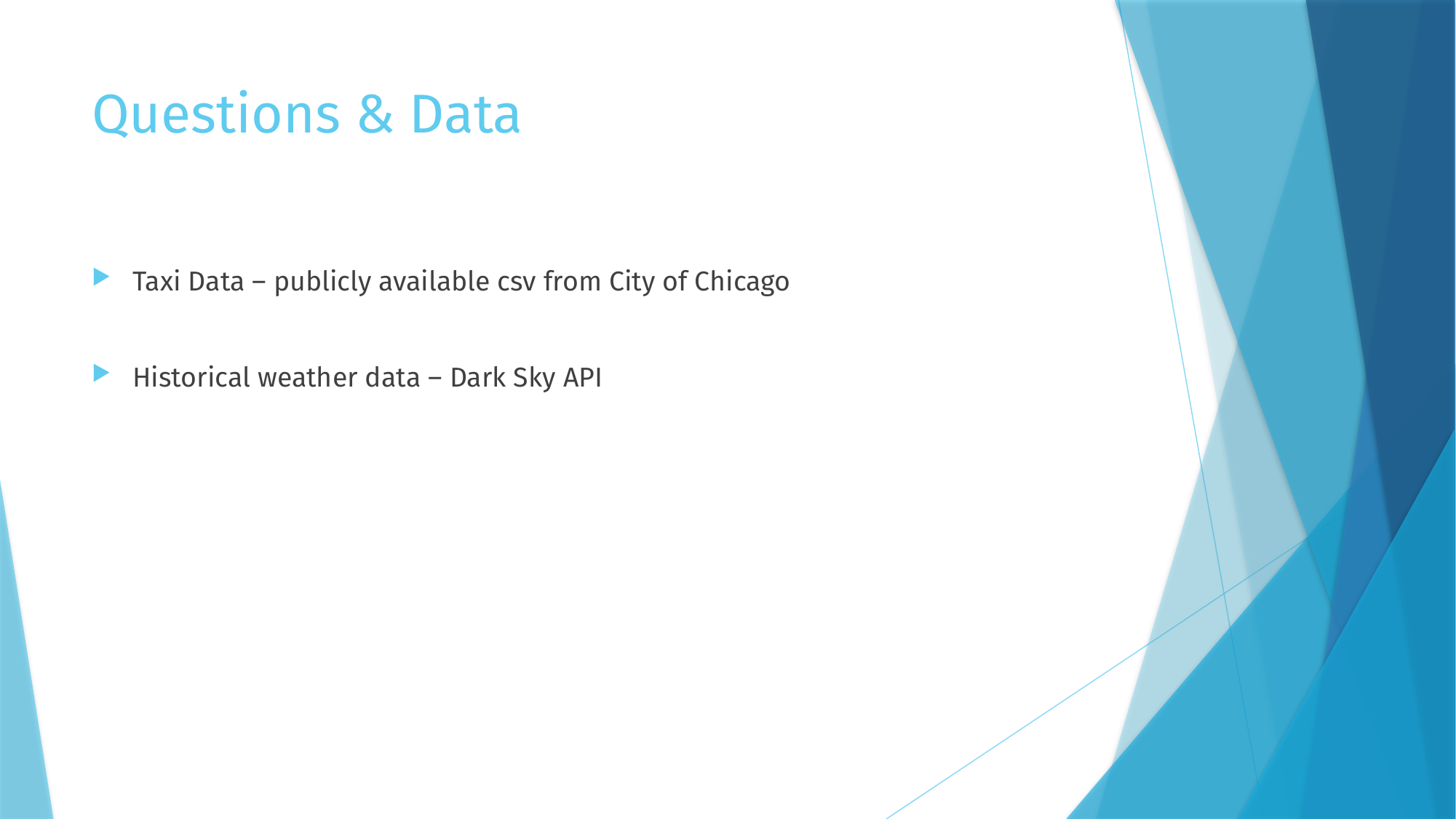

# Questions & Data
Taxi Data – publicly available csv from City of Chicago

Historical weather data – Dark Sky API